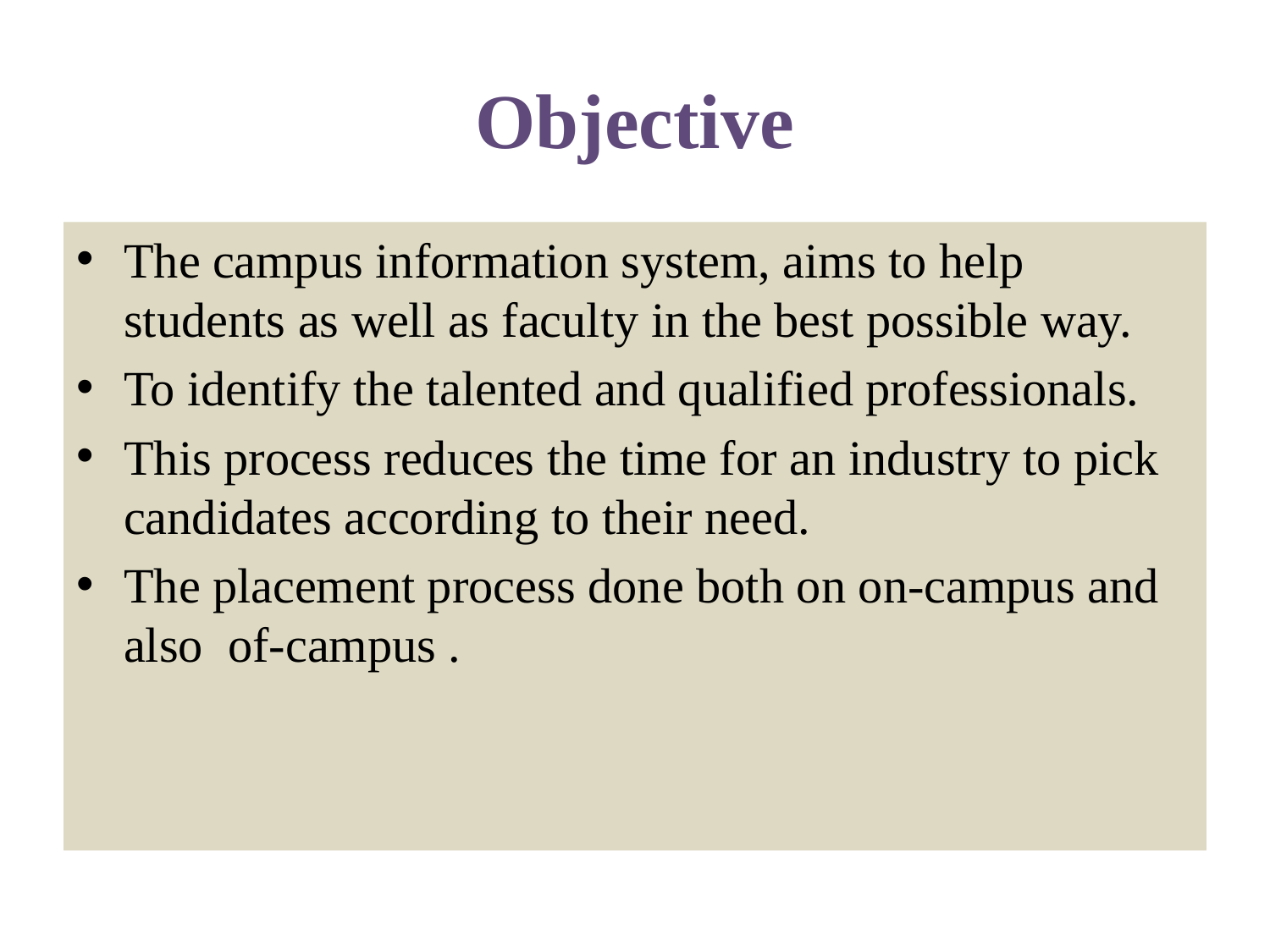

# Objective
The campus information system, aims to help students as well as faculty in the best possible way.
To identify the talented and qualified professionals.
This process reduces the time for an industry to pick candidates according to their need.
The placement process done both on on-campus and also  of-campus .